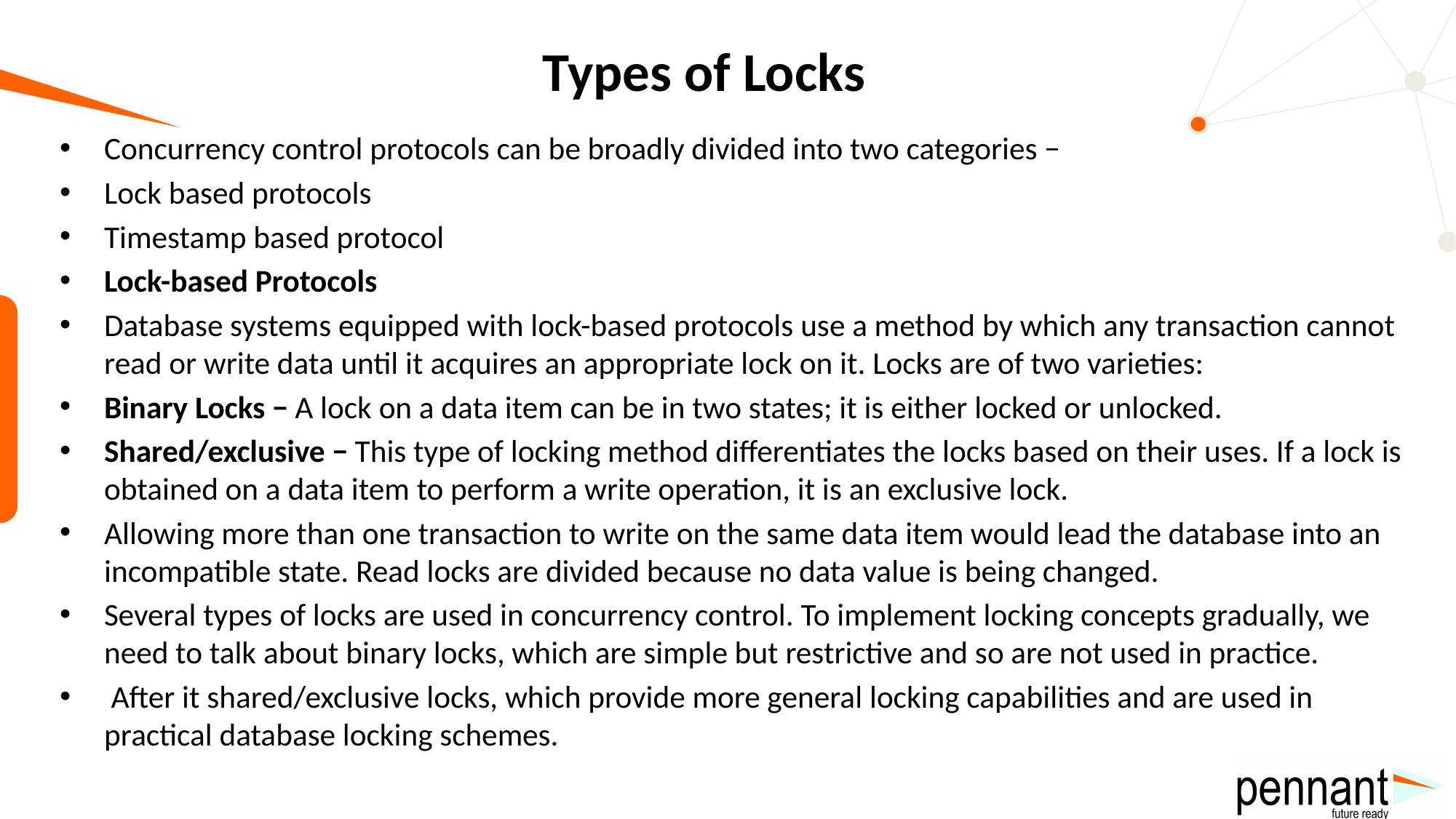

# Types of Locks
Concurrency control protocols can be broadly divided into two categories −
Lock based protocols
Timestamp based protocol
Lock-based Protocols
Database systems equipped with lock-based protocols use a method by which any transaction cannot read or write data until it acquires an appropriate lock on it. Locks are of two varieties:
Binary Locks − A lock on a data item can be in two states; it is either locked or unlocked.
Shared/exclusive − This type of locking method differentiates the locks based on their uses. If a lock is obtained on a data item to perform a write operation, it is an exclusive lock.
Allowing more than one transaction to write on the same data item would lead the database into an incompatible state. Read locks are divided because no data value is being changed.
Several types of locks are used in concurrency control. To implement locking concepts gradually, we need to talk about binary locks, which are simple but restrictive and so are not used in practice.
 After it shared/exclusive locks, which provide more general locking capabilities and are used in practical database locking schemes.